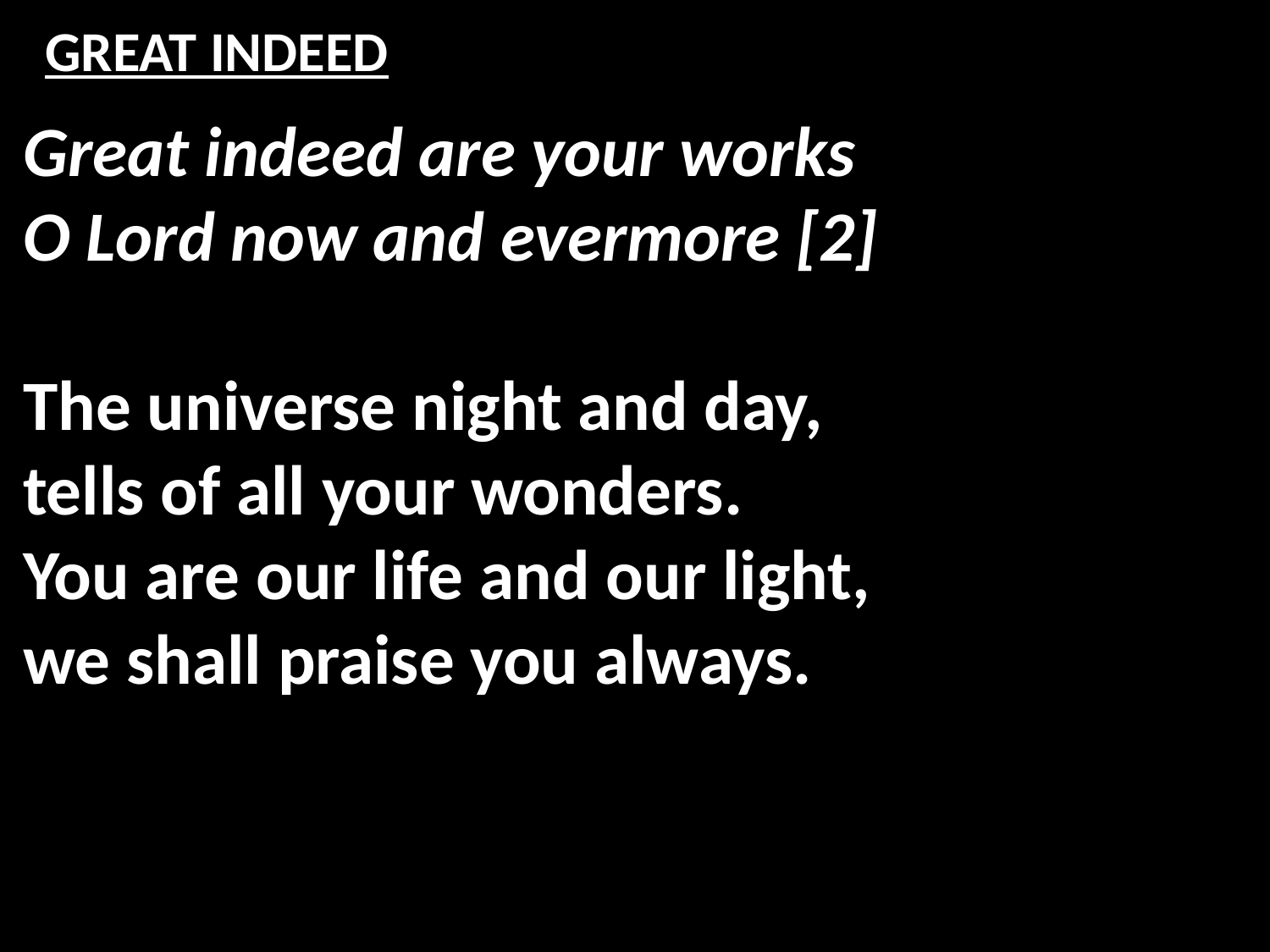

# GREAT INDEED
Great indeed are your works
O Lord now and evermore [2]

The universe night and day,
tells of all your wonders.
You are our life and our light,
we shall praise you always.